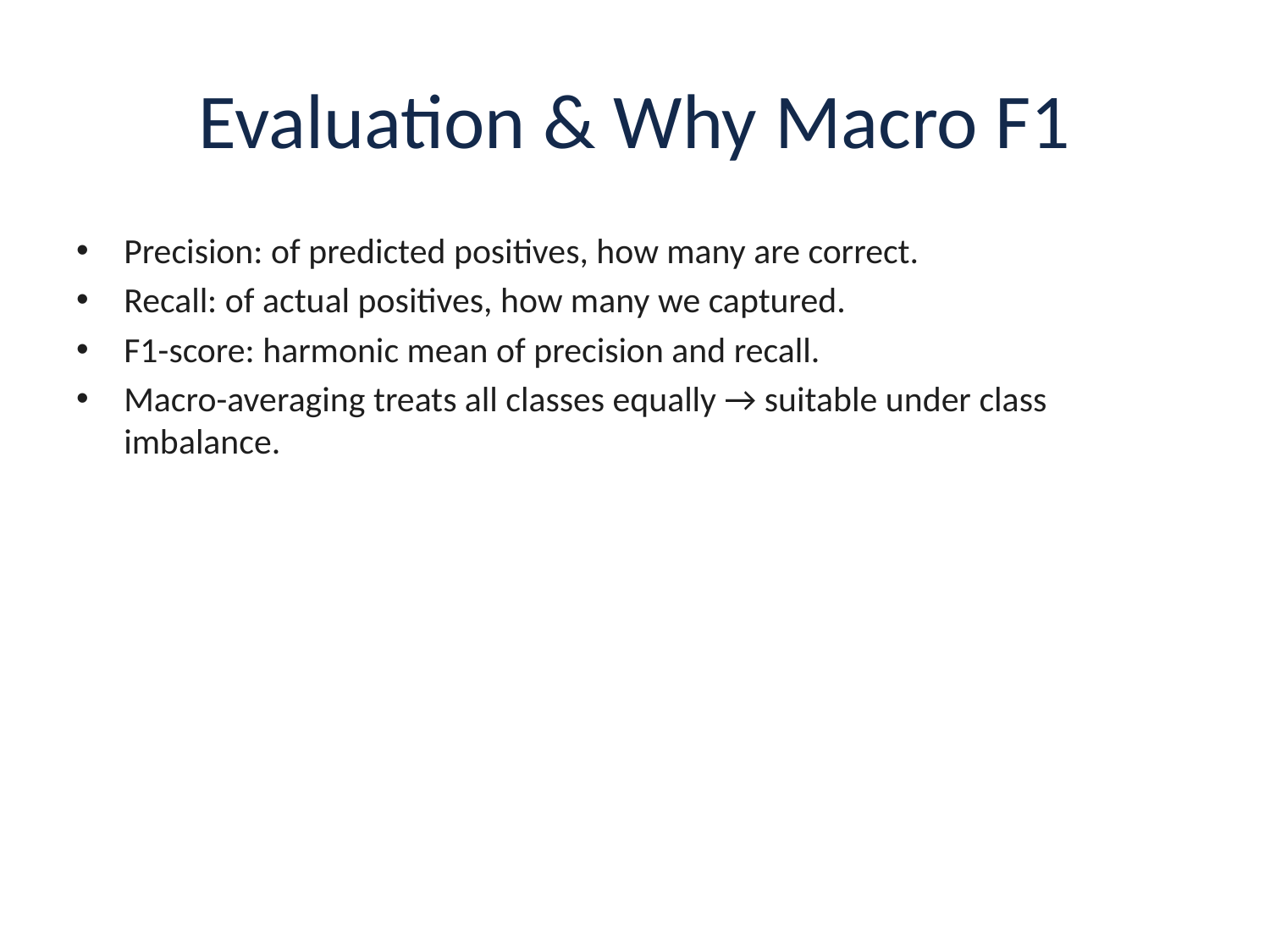

# Evaluation & Why Macro F1
Precision: of predicted positives, how many are correct.
Recall: of actual positives, how many we captured.
F1-score: harmonic mean of precision and recall.
Macro-averaging treats all classes equally → suitable under class imbalance.